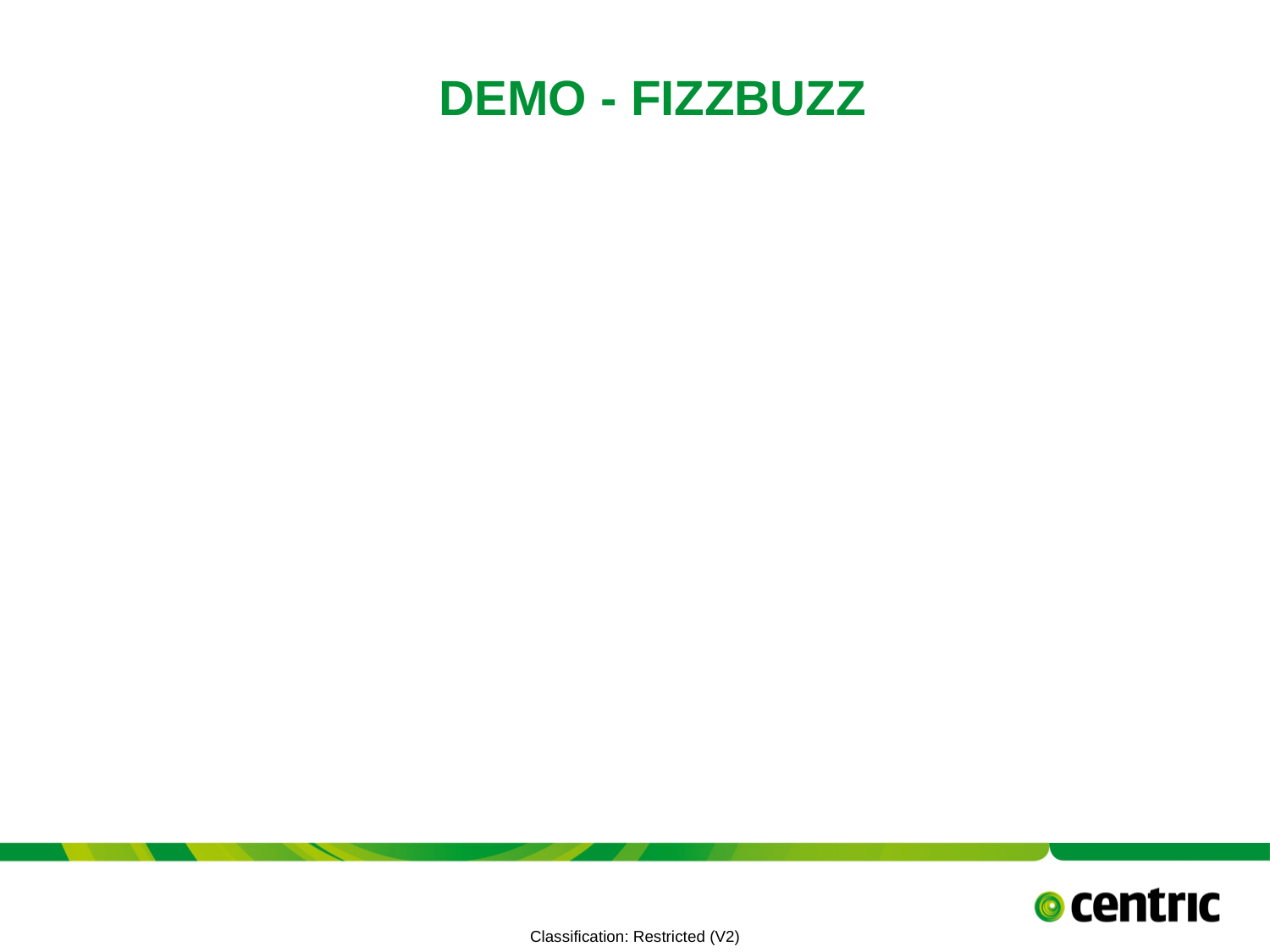

# DEMO - FizzBuzz

TITLE PRESENTATION
June 30, 2021